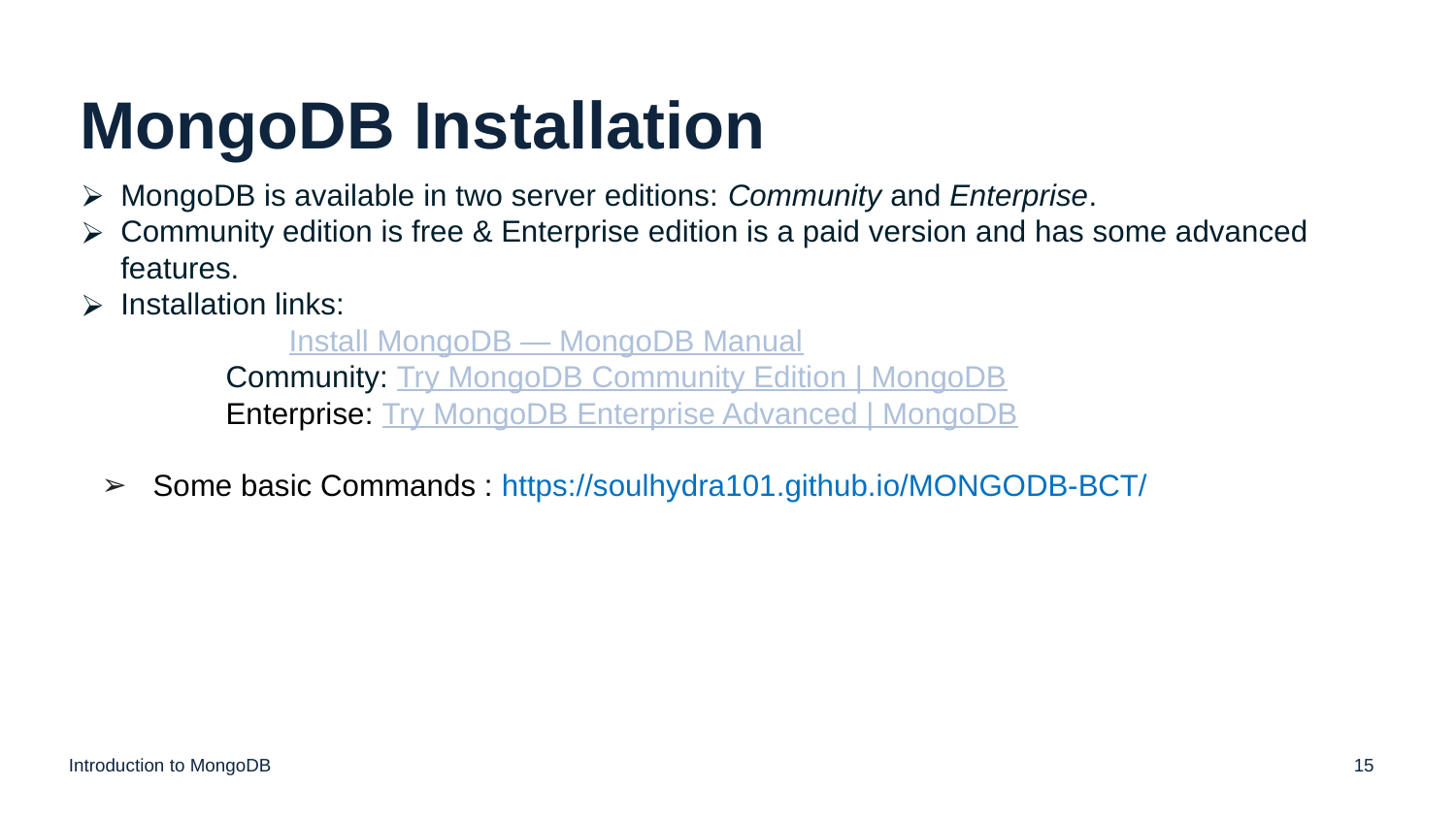

# MongoDB Installation
MongoDB is available in two server editions: Community and Enterprise.
Community edition is free & Enterprise edition is a paid version and has some advanced features.
Installation links:
	 Install MongoDB — MongoDB Manual
	Community: Try MongoDB Community Edition | MongoDB
	Enterprise: Try MongoDB Enterprise Advanced | MongoDB

Some basic Commands : https://soulhydra101.github.io/MONGODB-BCT/
Introduction to MongoDB
15